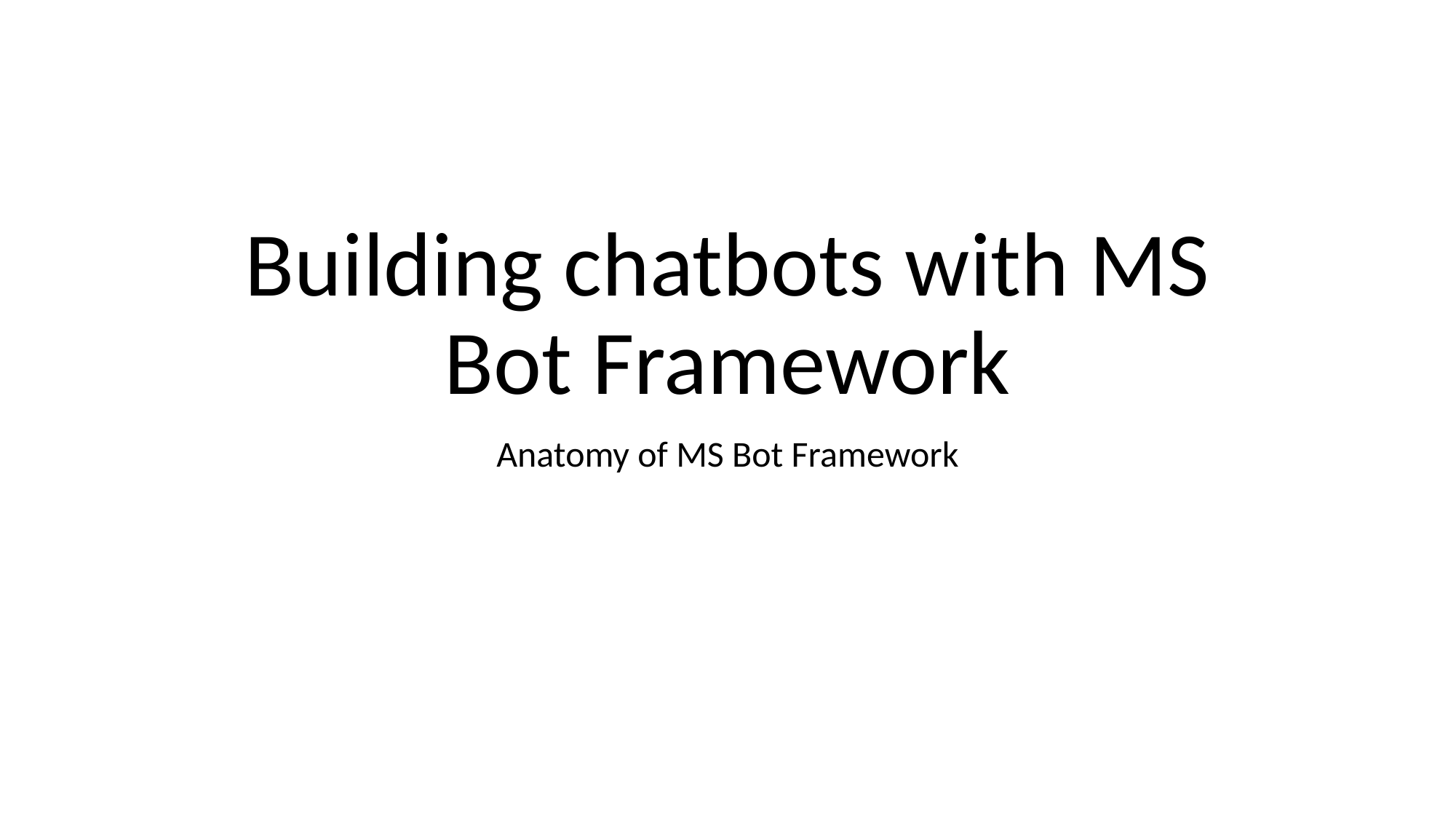

# Building chatbots with MS Bot Framework
Anatomy of MS Bot Framework